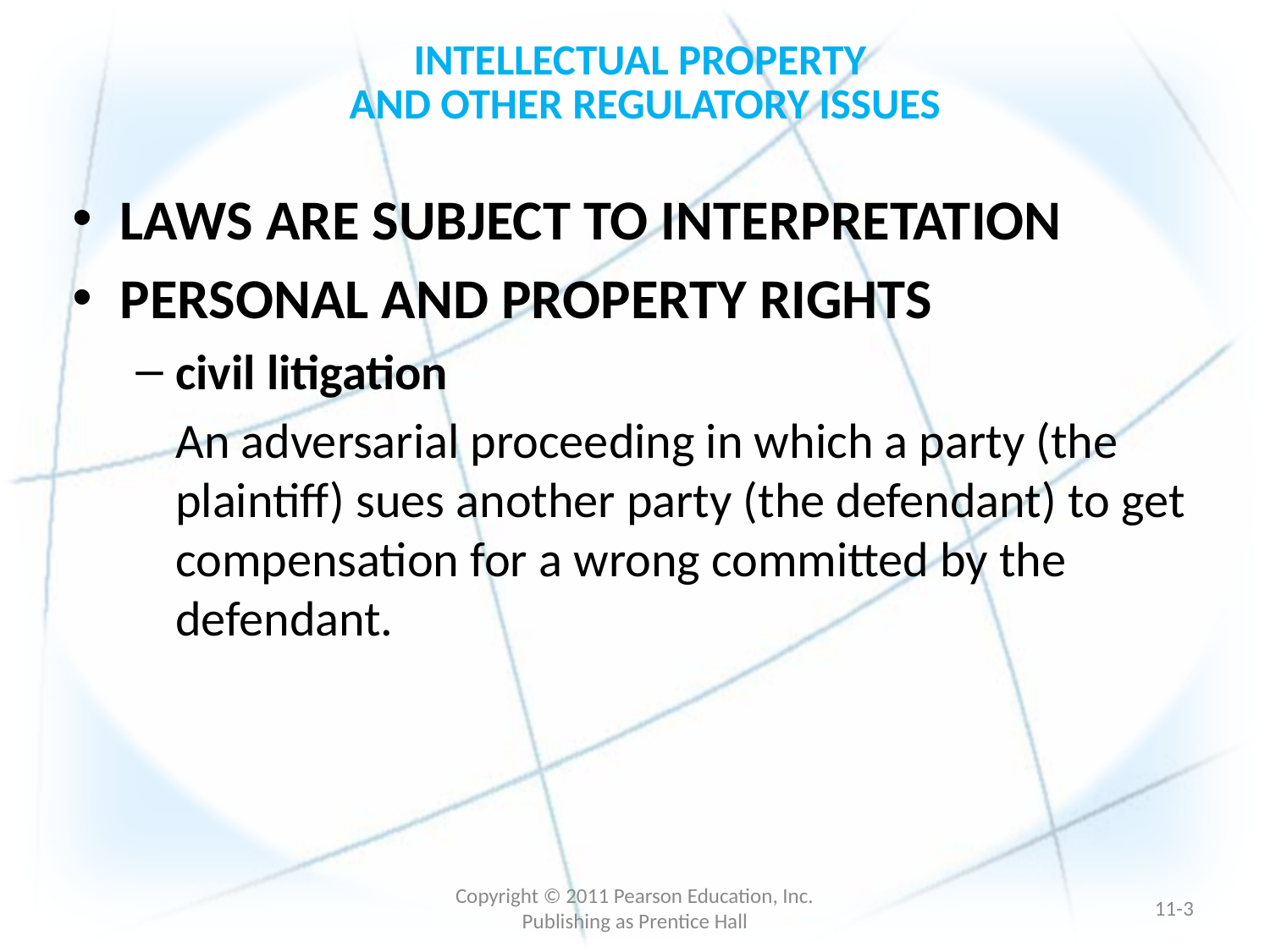

# INTELLECTUAL PROPERTY AND OTHER REGULATORY ISSUES
LAWS ARE SUBJECT TO INTERPRETATION
PERSONAL AND PROPERTY RIGHTS
civil litigation
	An adversarial proceeding in which a party (the plaintiff) sues another party (the defendant) to get compensation for a wrong committed by the defendant.

Copyright © 2011 Pearson Education, Inc. Publishing as Prentice Hall
11-3